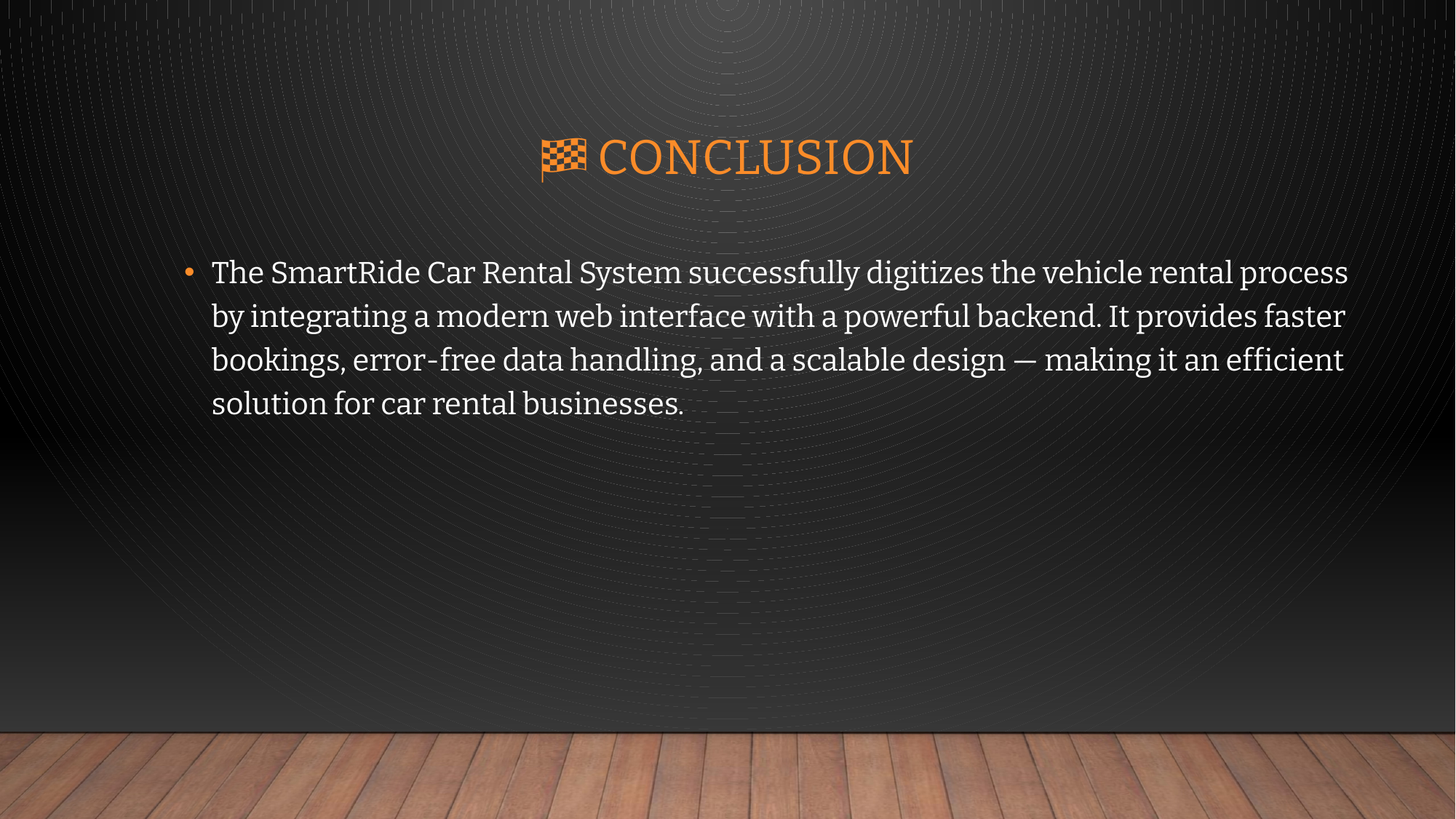

# 🏁 Conclusion
The SmartRide Car Rental System successfully digitizes the vehicle rental process by integrating a modern web interface with a powerful backend. It provides faster bookings, error-free data handling, and a scalable design — making it an efficient solution for car rental businesses.